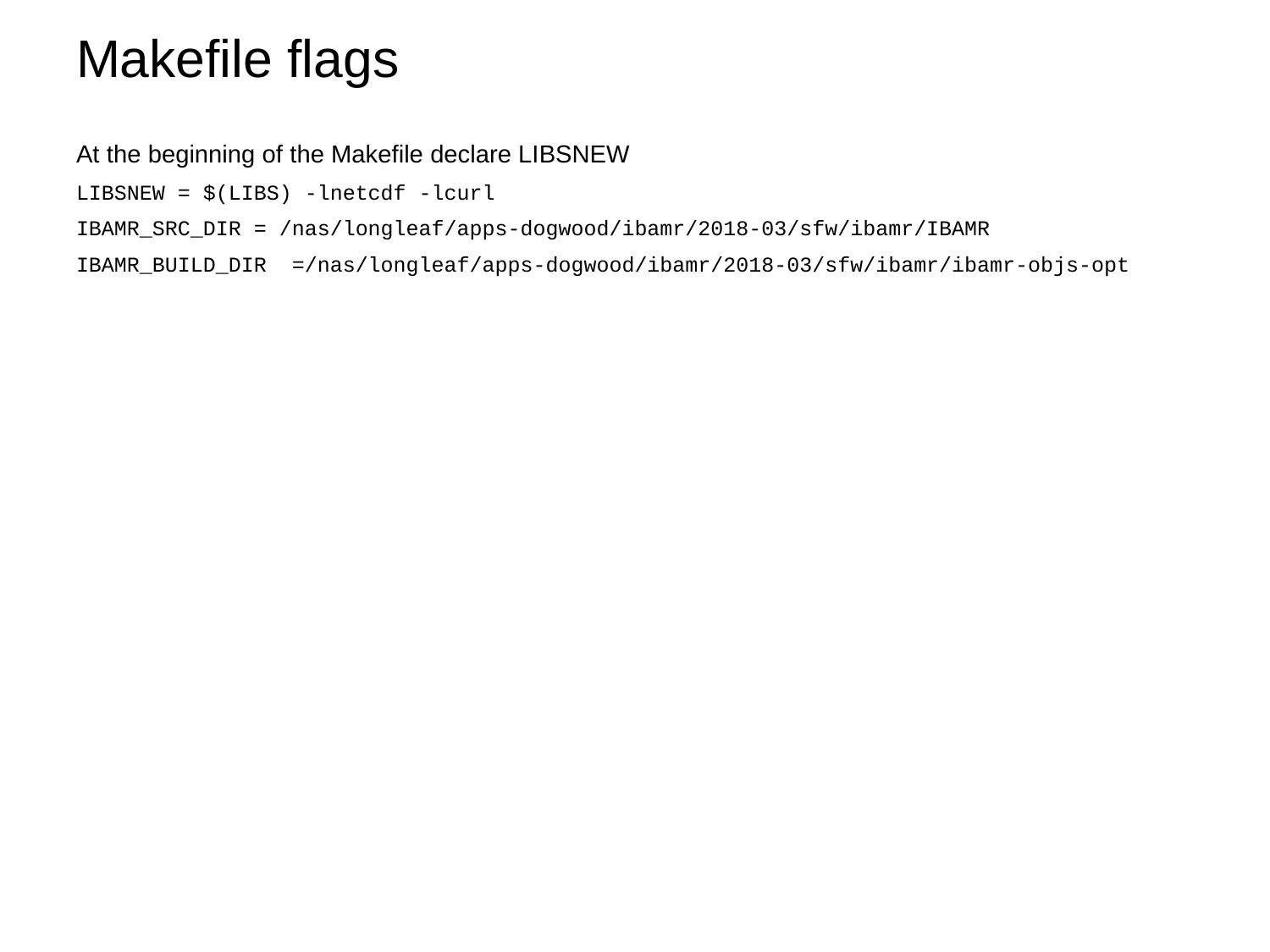

Makefile flags

At the beginning of the Makefile declare LIBSNEW
LIBSNEW = $(LIBS) -lnetcdf -lcurl
IBAMR_SRC_DIR = /nas/longleaf/apps-dogwood/ibamr/2018-03/sfw/ibamr/IBAMR
IBAMR_BUILD_DIR  =/nas/longleaf/apps-dogwood/ibamr/2018-03/sfw/ibamr/ibamr-objs-opt